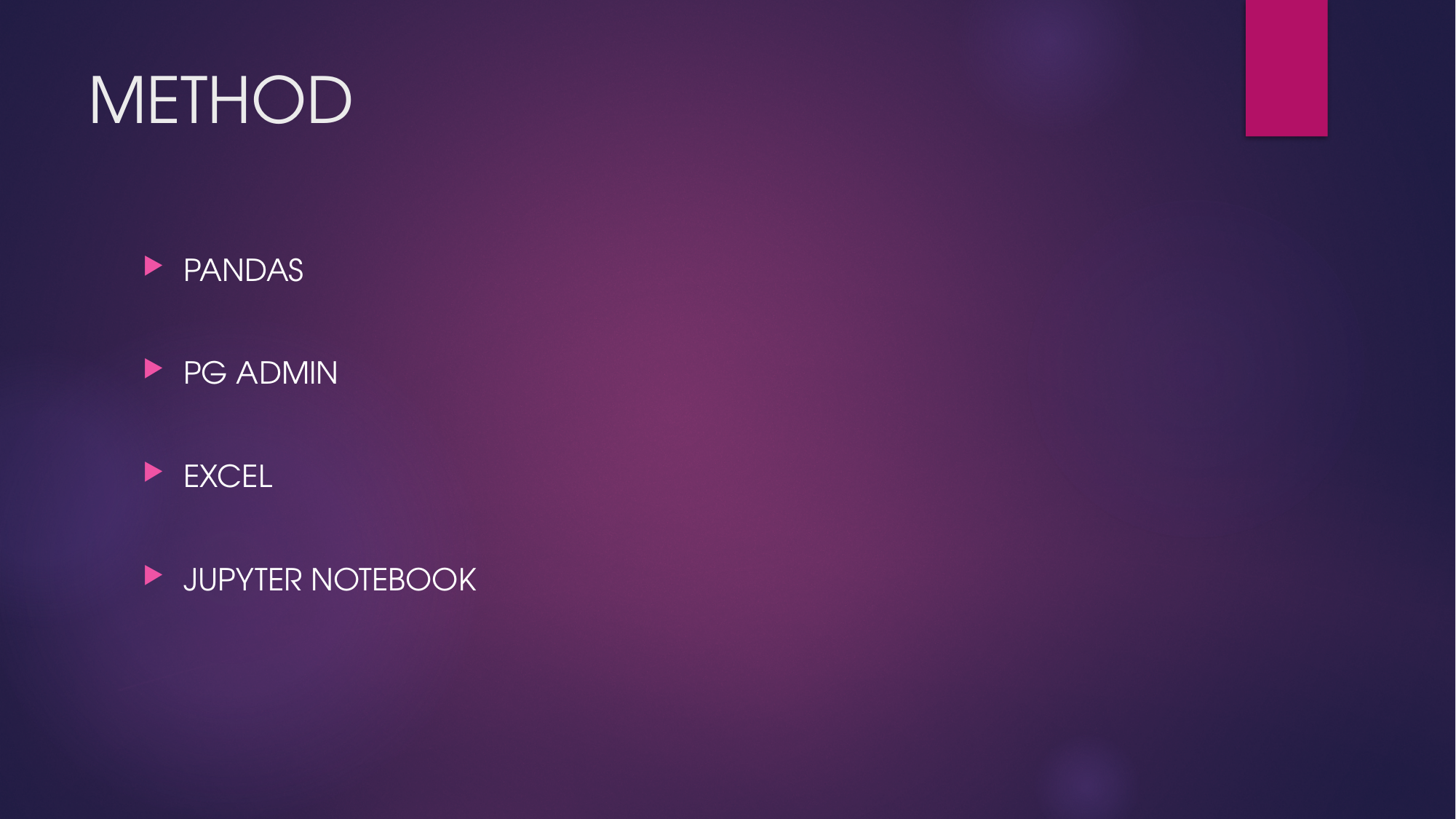

# METHOD
PANDAS

PG ADMIN

EXCEL

JUPYTER NOTEBOOK